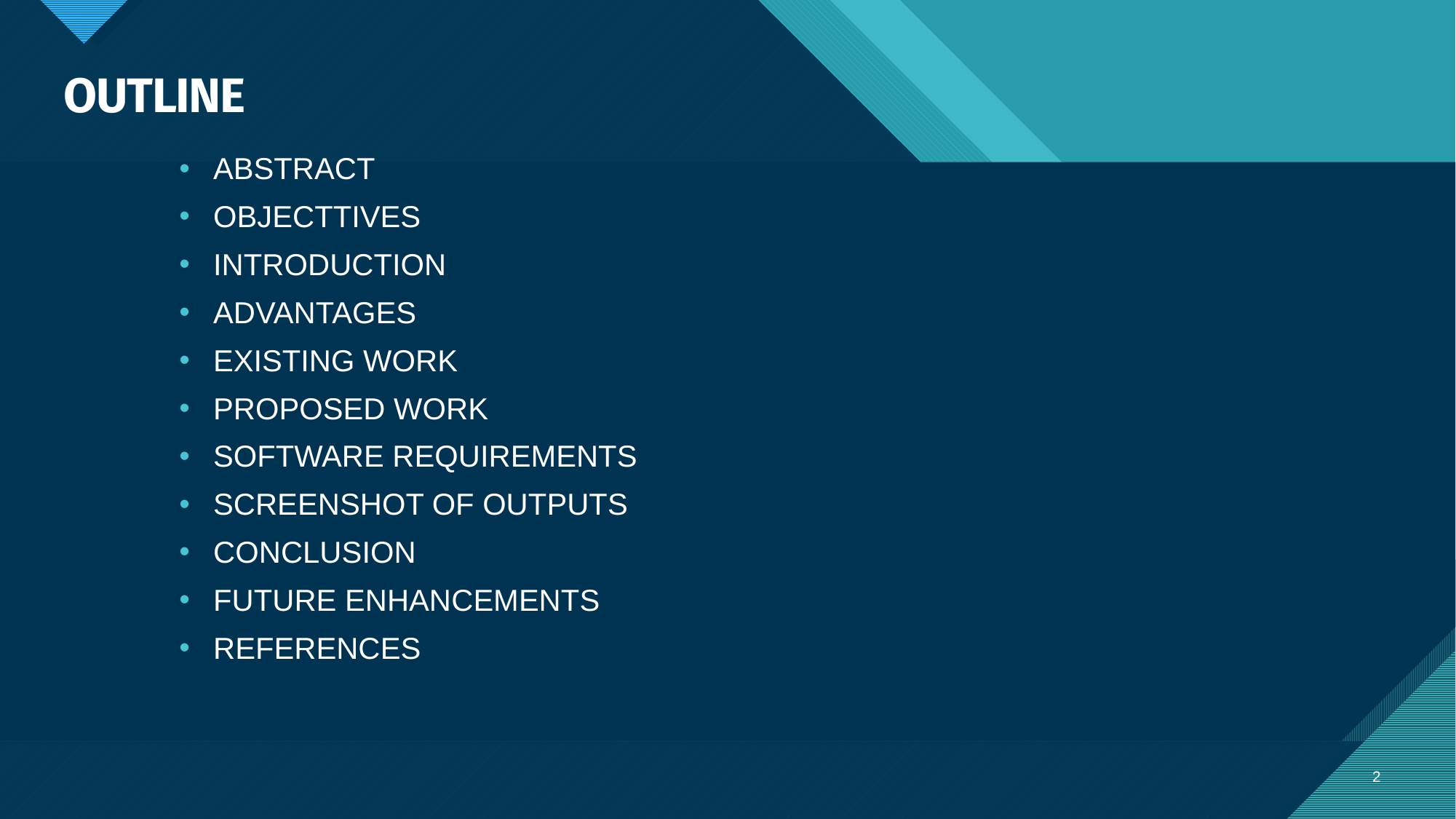

# OUTLINE
ABSTRACT
OBJECTTIVES
INTRODUCTION
ADVANTAGES
EXISTING WORK
PROPOSED WORK
SOFTWARE REQUIREMENTS
SCREENSHOT OF OUTPUTS
CONCLUSION
FUTURE ENHANCEMENTS
REFERENCES
2